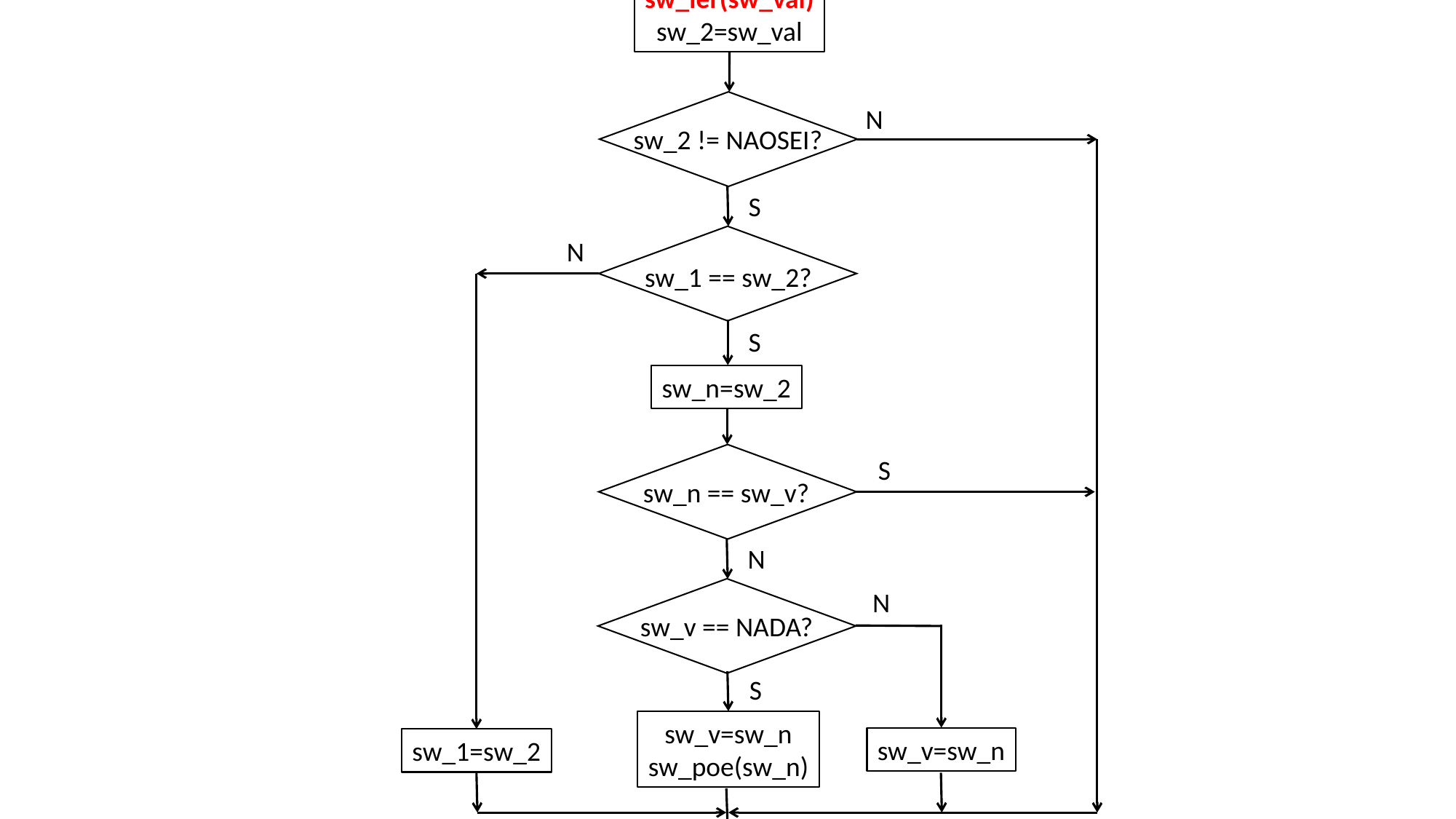

sw_ler(sw_val)
sw_2=sw_val

N
sw_2 != NAOSEI?
S

N
sw_1 == sw_2?
S
sw_n=sw_2

S
sw_n == sw_v?
N

N
sw_v == NADA?
S
sw_v=sw_n
sw_poe(sw_n)
sw_v=sw_n
sw_1=sw_2
retorna void